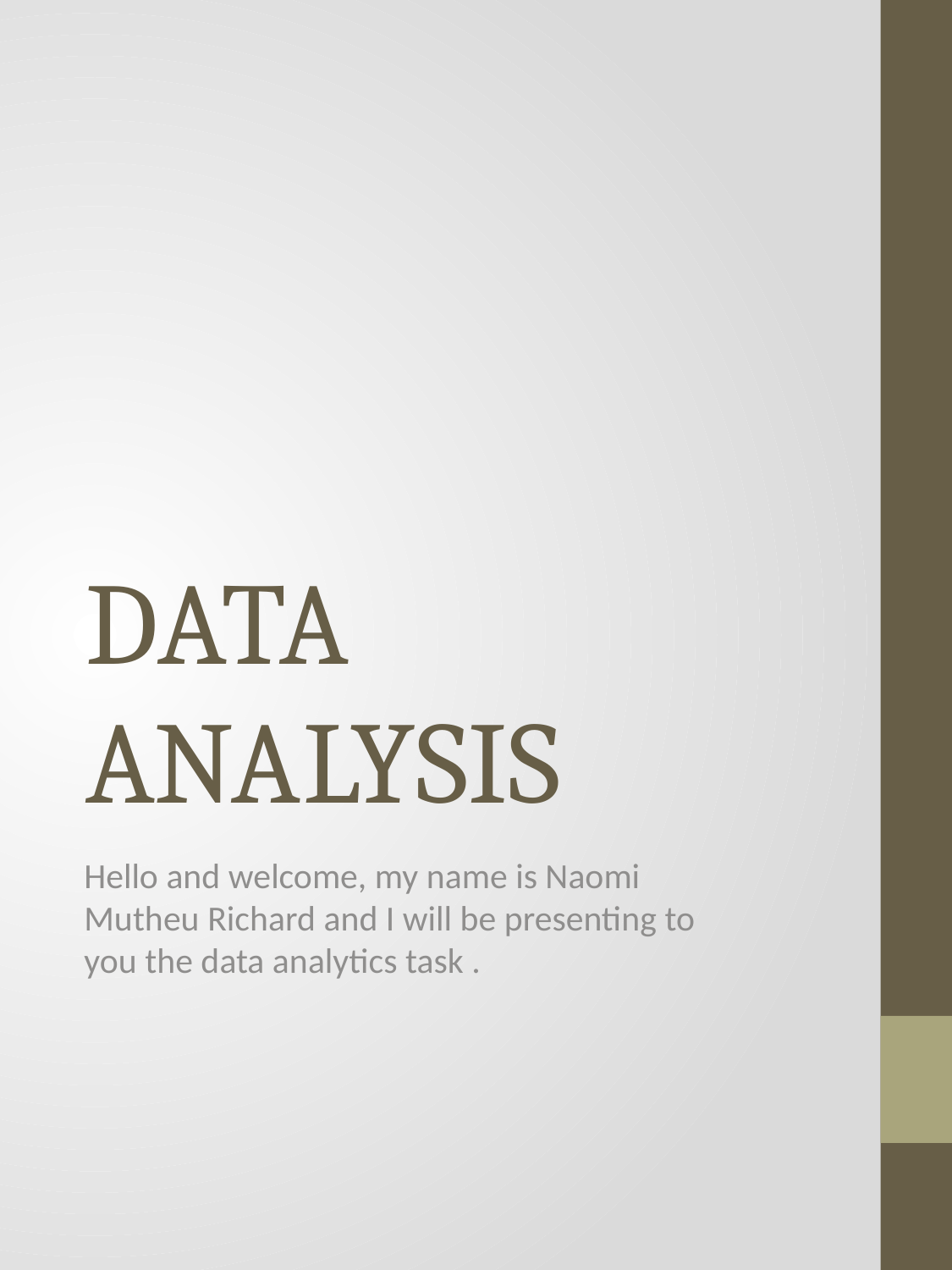

# DATA ANALYSIS
Hello and welcome, my name is Naomi Mutheu Richard and I will be presenting to you the data analytics task .